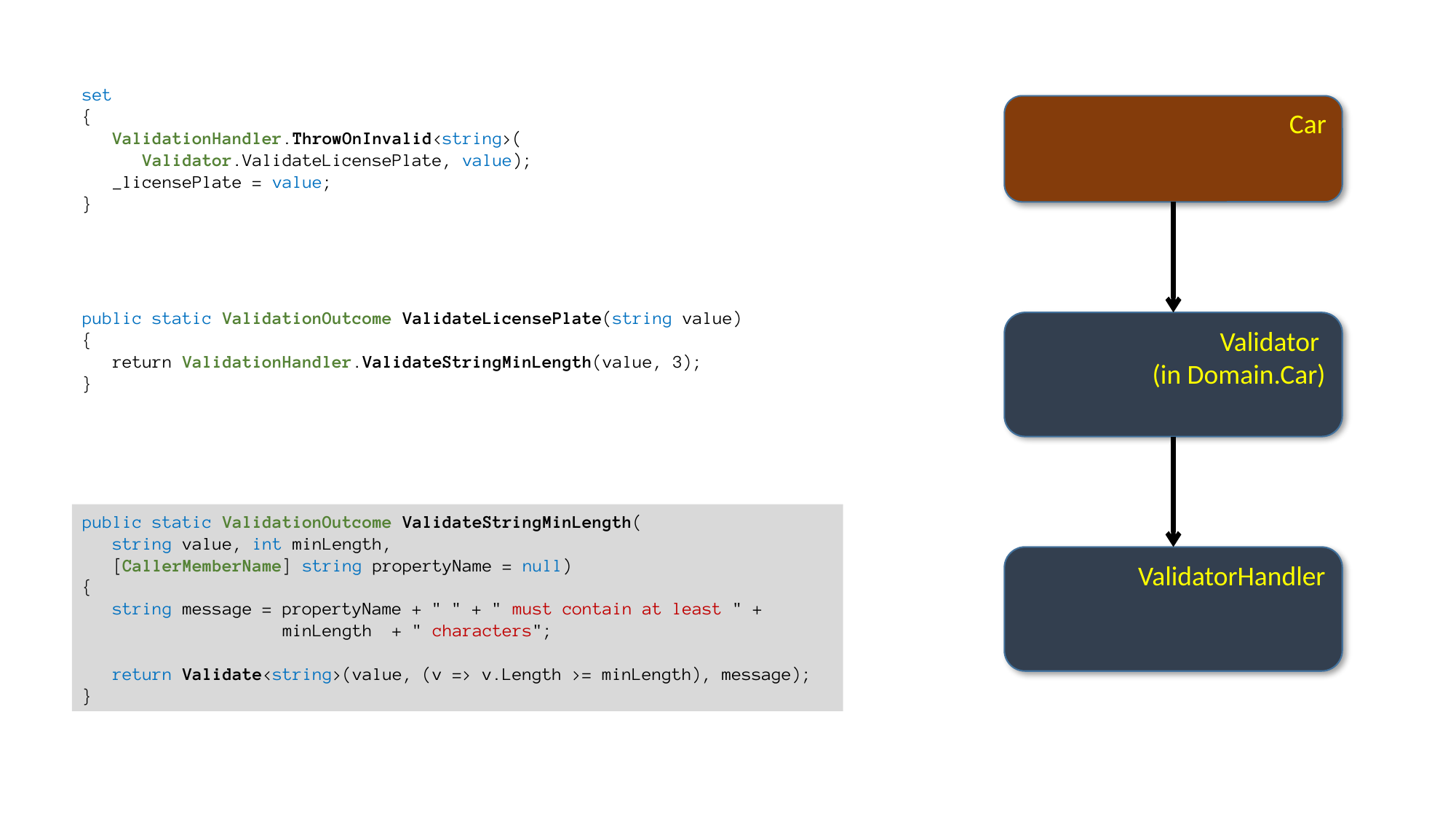

set
{
   ValidationHandler.ThrowOnInvalid<string>(
      Validator.ValidateLicensePlate, value);
   _licensePlate = value;
}
Car
public static ValidationOutcome ValidateLicensePlate(string value)
{
   return ValidationHandler.ValidateStringMinLength(value, 3);
}

Validator
(in Domain.Car)
public static ValidationOutcome ValidateStringMinLength(
   string value, int minLength,
   [CallerMemberName] string propertyName = null)
{
   string message = propertyName + " " + " must contain at least " +
                    minLength  + " characters";

   return Validate<string>(value, (v => v.Length >= minLength), message);
}
ValidatorHandler